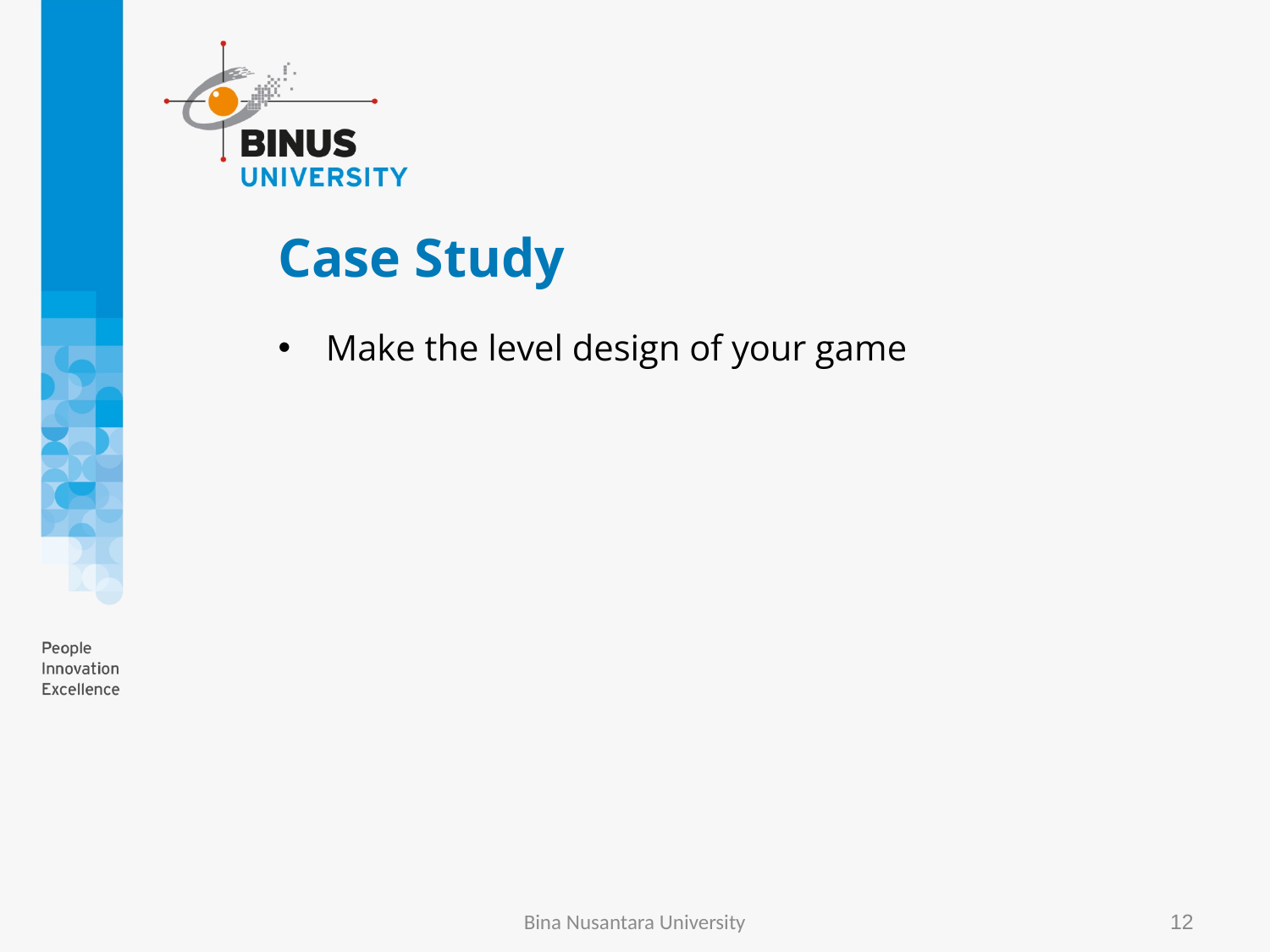

# Case Study
Make the level design of your game

Bina Nusantara University
12